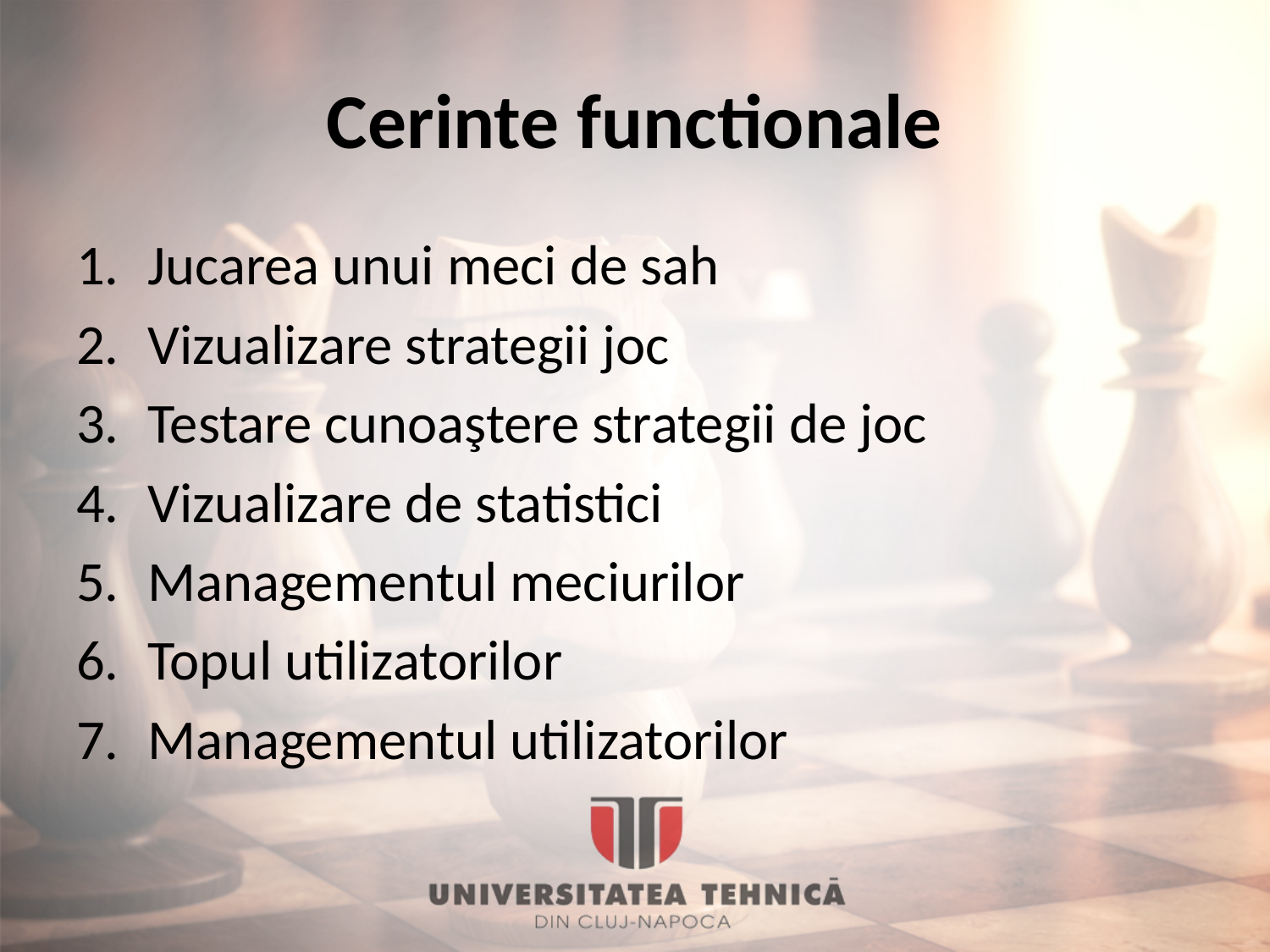

# Cerinte functionale
Jucarea unui meci de sah
Vizualizare strategii joc
Testare cunoaştere strategii de joc
Vizualizare de statistici
Managementul meciurilor
Topul utilizatorilor
Managementul utilizatorilor